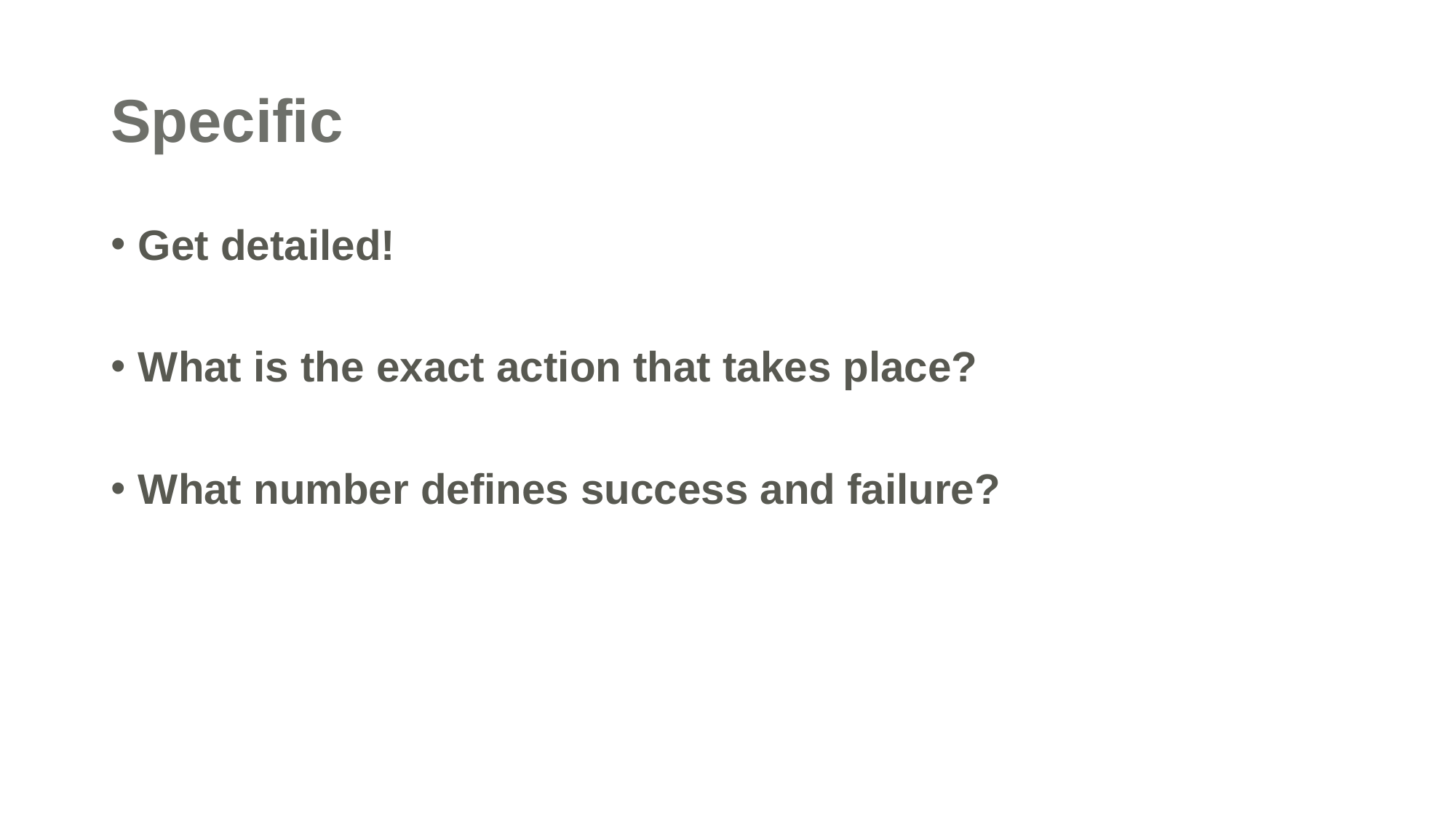

# Specific
Get detailed!

What is the exact action that takes place?

What number defines success and failure?